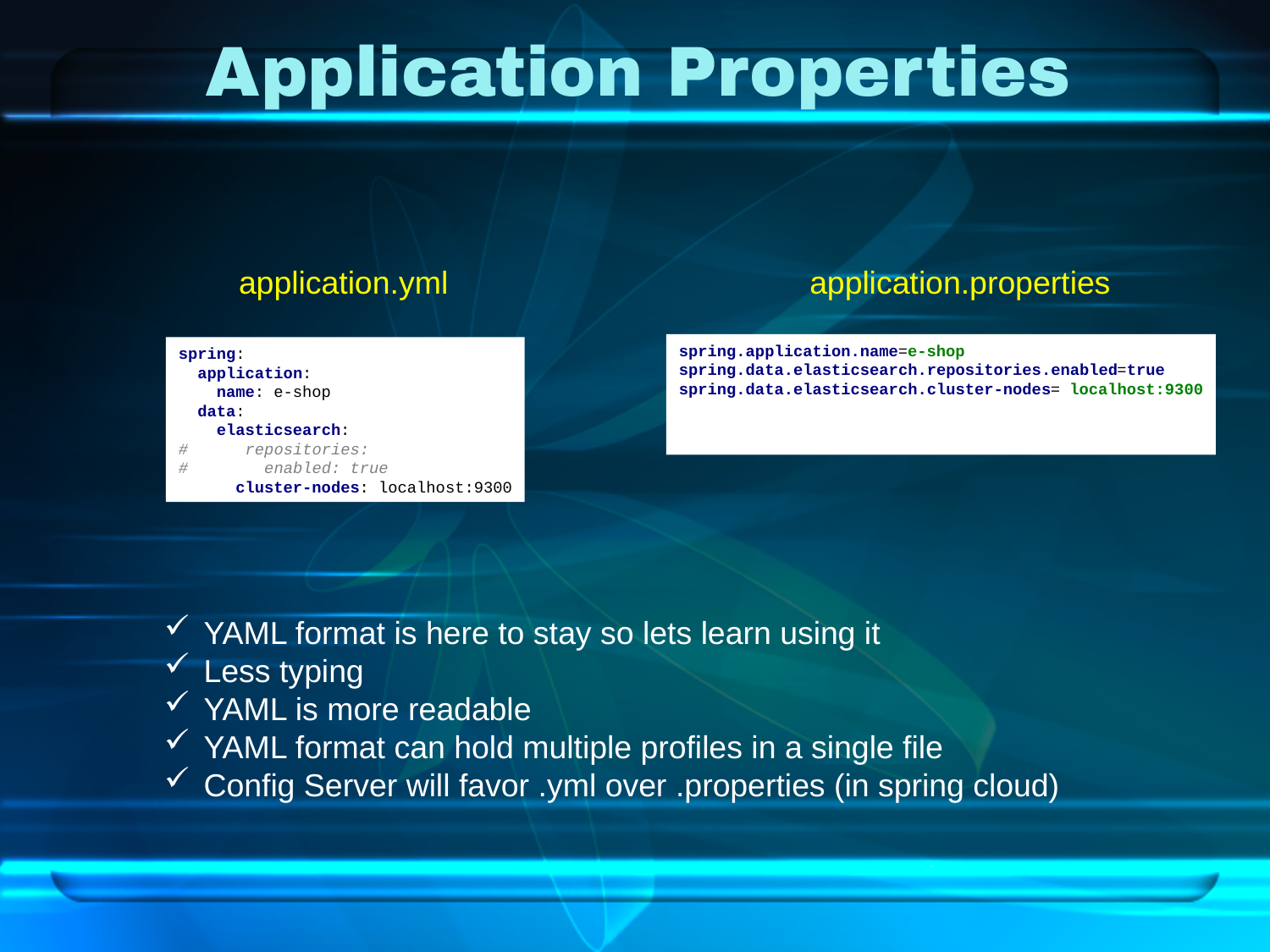

# Application Properties
application.yml
application.properties
spring.application.name=e-shop
spring.data.elasticsearch.repositories.enabled=true
spring.data.elasticsearch.cluster-nodes= localhost:9300
spring:
  application:
    name: e-shop
  data:
    elasticsearch:
#      repositories:
#        enabled: true
      cluster-nodes: localhost:9300
YAML format is here to stay so lets learn using it
Less typing
YAML is more readable
YAML format can hold multiple profiles in a single file
Config Server will favor .yml over .properties (in spring cloud)